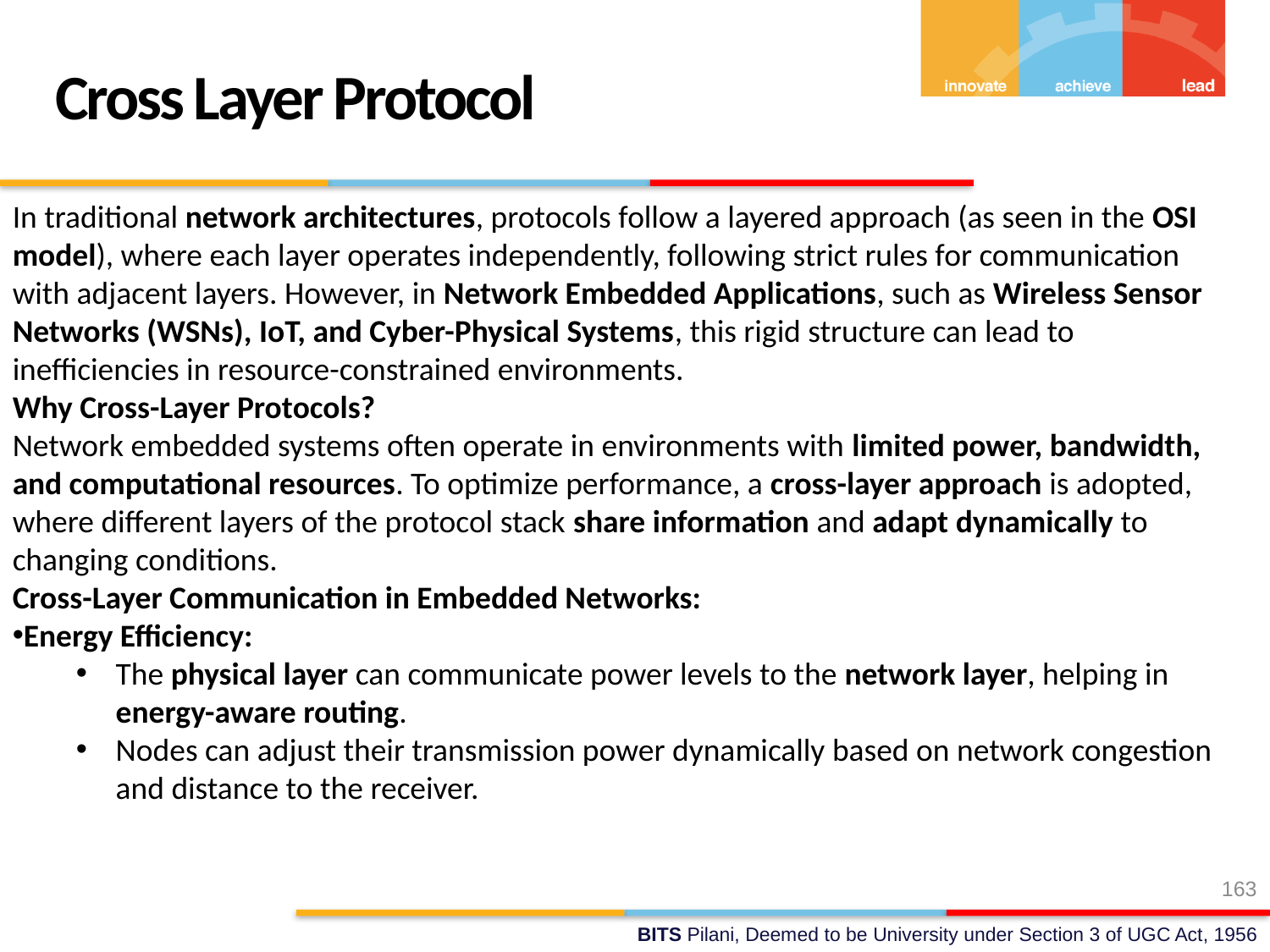

Cross Layer Protocol
In traditional network architectures, protocols follow a layered approach (as seen in the OSI model), where each layer operates independently, following strict rules for communication with adjacent layers. However, in Network Embedded Applications, such as Wireless Sensor Networks (WSNs), IoT, and Cyber-Physical Systems, this rigid structure can lead to inefficiencies in resource-constrained environments.
Why Cross-Layer Protocols?
Network embedded systems often operate in environments with limited power, bandwidth, and computational resources. To optimize performance, a cross-layer approach is adopted, where different layers of the protocol stack share information and adapt dynamically to changing conditions.
Cross-Layer Communication in Embedded Networks:
Energy Efficiency:
The physical layer can communicate power levels to the network layer, helping in energy-aware routing.
Nodes can adjust their transmission power dynamically based on network congestion and distance to the receiver.

163